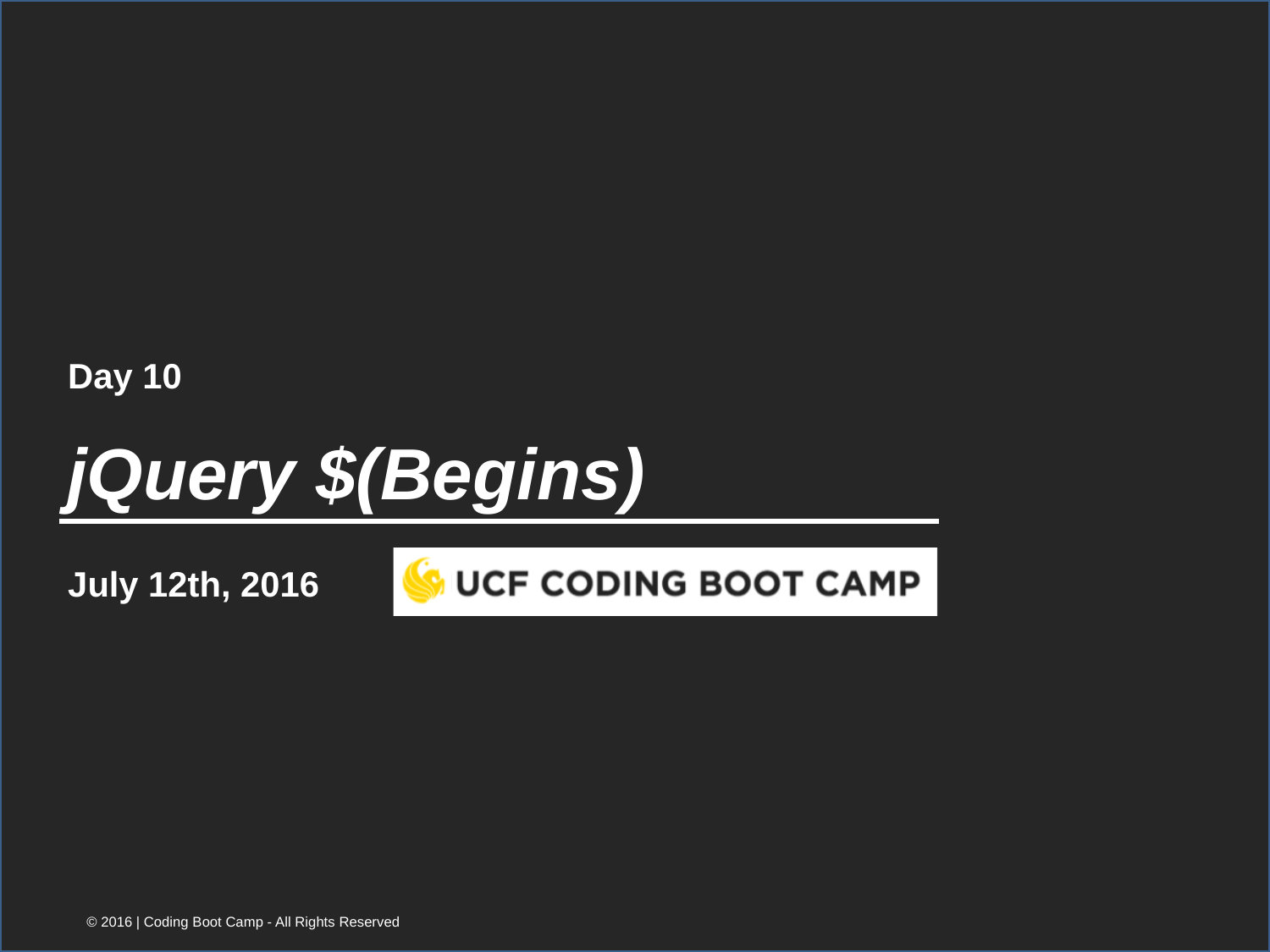

Day 10
# jQuery $(Begins)
July 12th, 2016